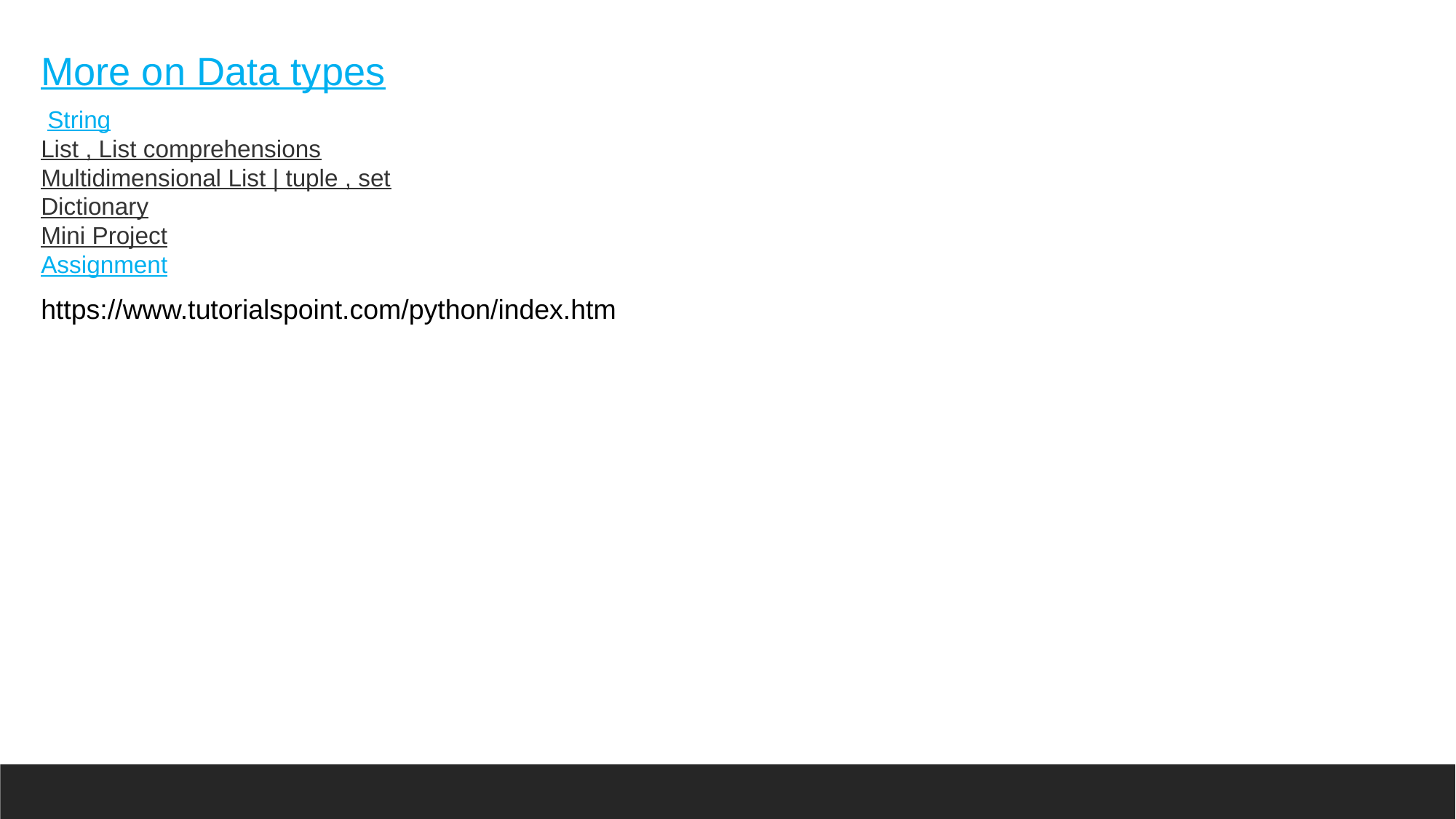

More on Data types
 String
List , List comprehensions
Multidimensional List | tuple , set
Dictionary
Mini Project
Assignment
https://www.tutorialspoint.com/python/index.htm